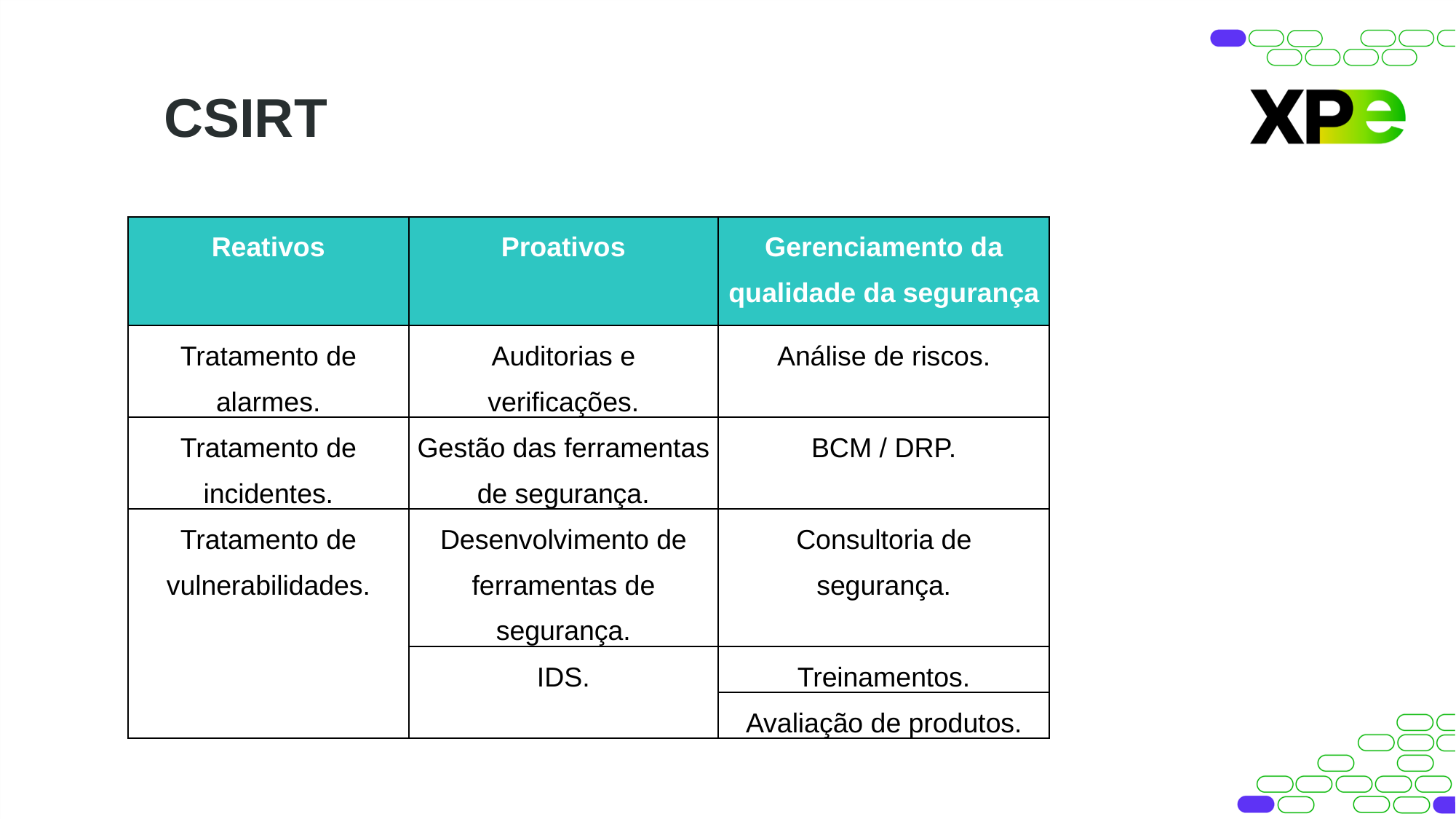

CSIRT

| Reativos | Proativos | Gerenciamento da qualidade da segurança |
| --- | --- | --- |
| Tratamento de alarmes. | Auditorias e verificações. | Análise de riscos. |
| Tratamento de incidentes. | Gestão das ferramentas de segurança. | BCM / DRP. |
| Tratamento de vulnerabilidades. | Desenvolvimento de ferramentas de segurança. | Consultoria de segurança. |
|  | IDS. | Treinamentos. |
|  |  | Avaliação de produtos. |